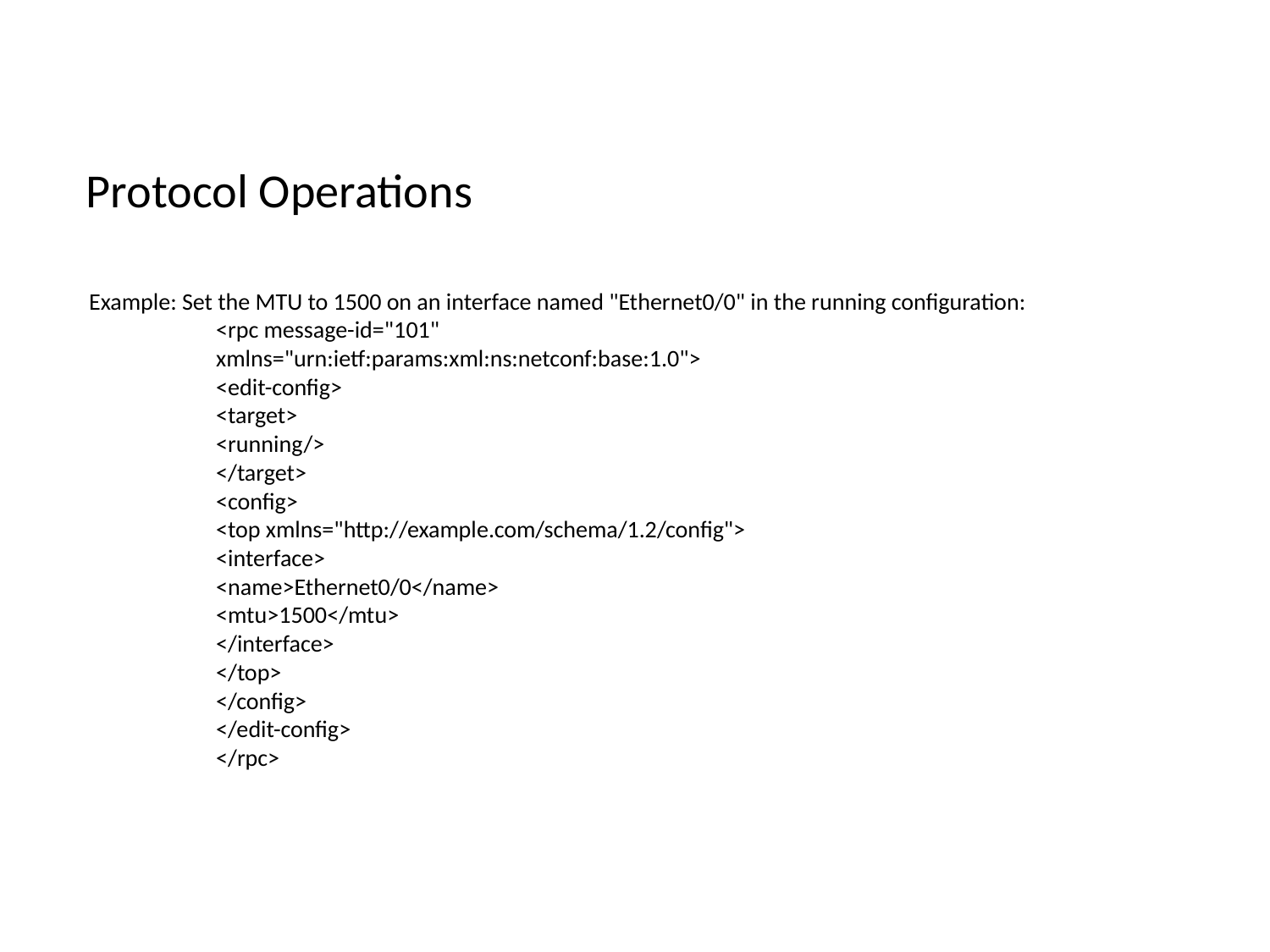

Protocol Operations
Example: Set the MTU to 1500 on an interface named "Ethernet0/0" in the running configuration:
<rpc message-id="101"
xmlns="urn:ietf:params:xml:ns:netconf:base:1.0">
<edit-config>
<target>
<running/>
</target>
<config>
<top xmlns="http://example.com/schema/1.2/config">
<interface>
<name>Ethernet0/0</name>
<mtu>1500</mtu>
</interface>
</top>
</config>
</edit-config>
</rpc>